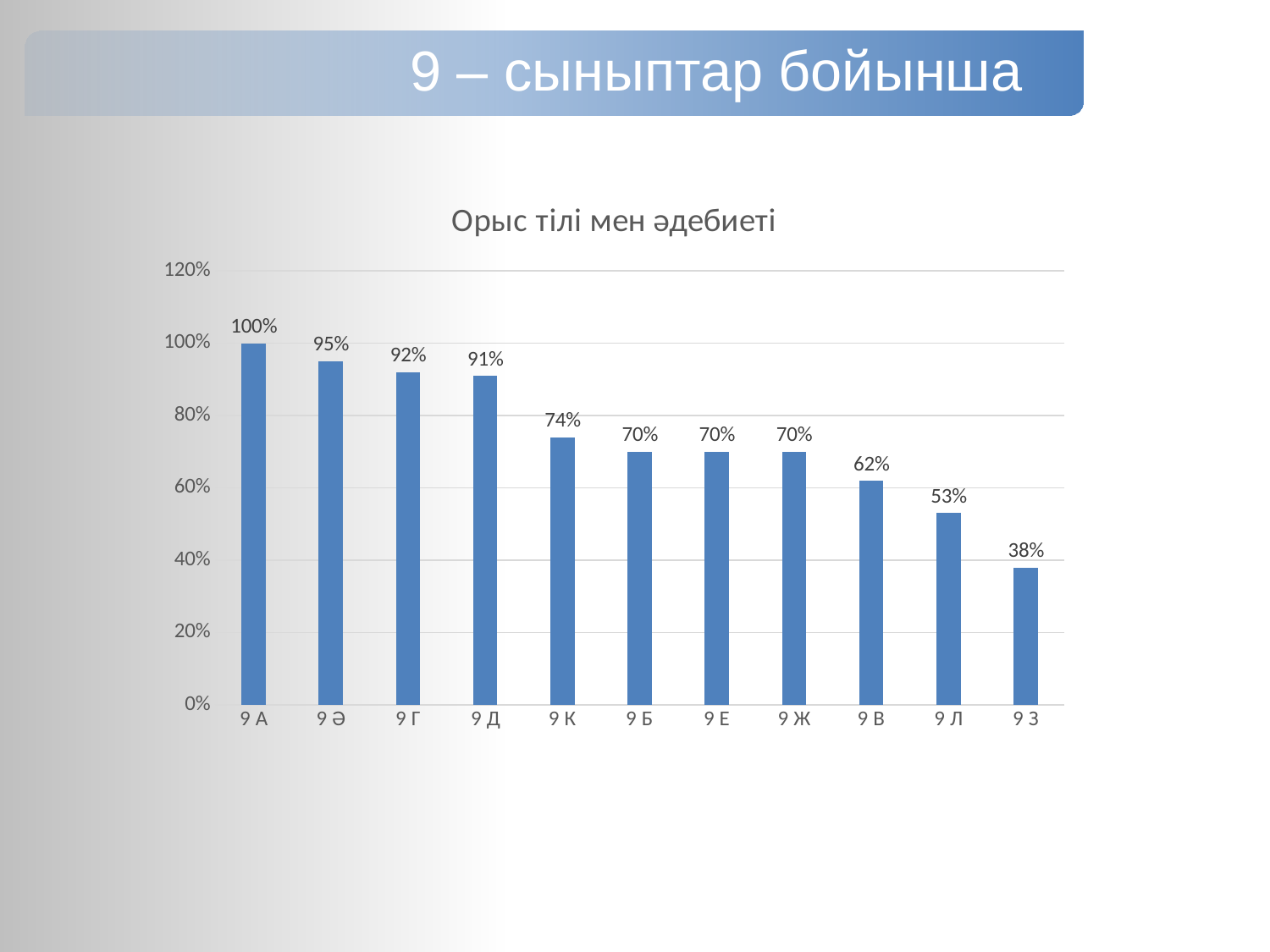

9 – сыныптар бойынша

### Chart: Орыс тілі мен әдебиеті

| Category | Орыс тілі мен әдебиеті |
|---|---|
| 9 А | 1.0 |
| 9 Ә | 0.95 |
| 9 Г | 0.92 |
| 9 Д | 0.91 |
| 9 К | 0.74 |
| 9 Б | 0.7 |
| 9 Е | 0.7 |
| 9 Ж | 0.7 |
| 9 В | 0.62 |
| 9 Л | 0.53 |
| 9 З | 0.38 |